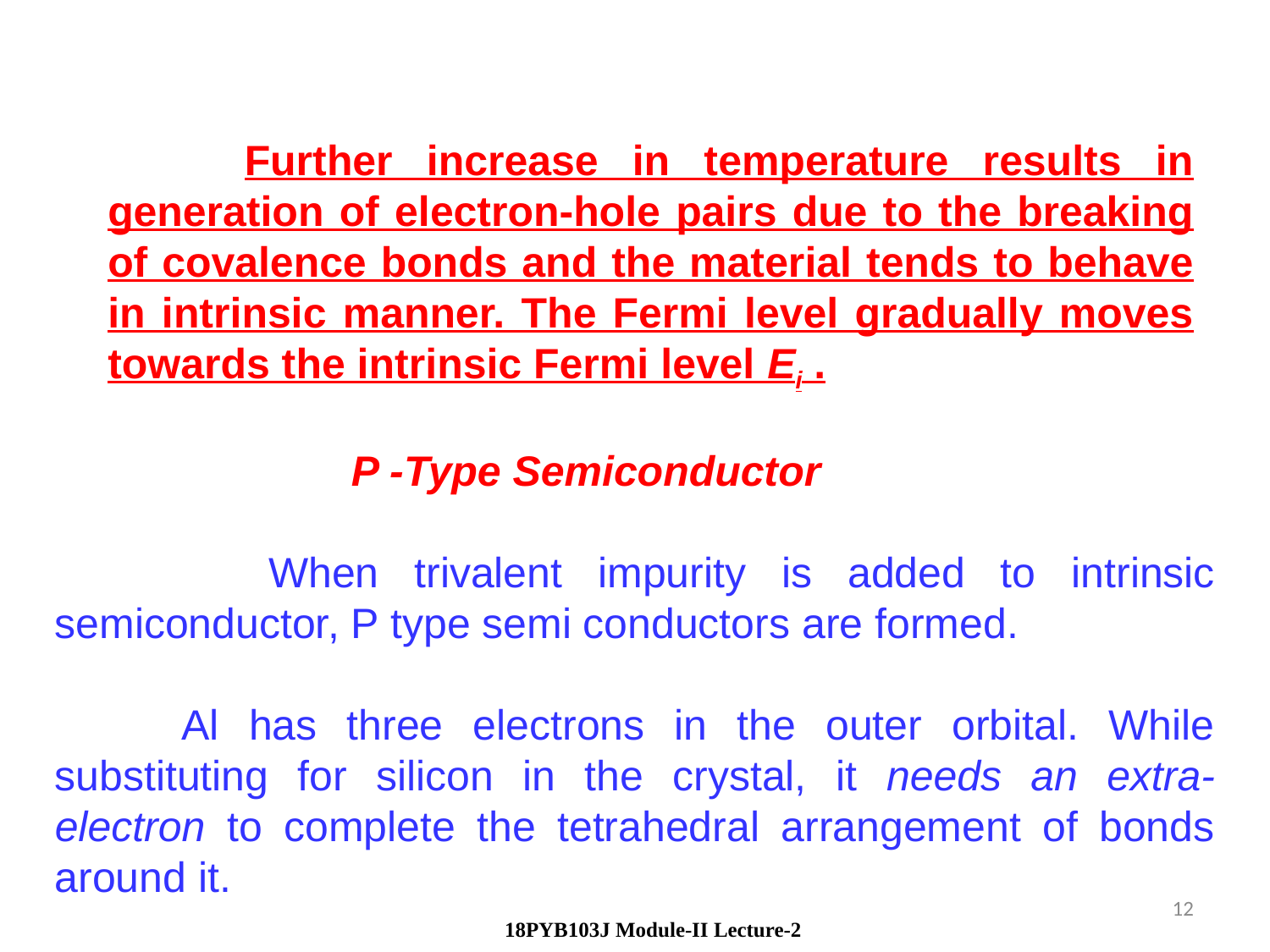

Further increase in temperature results in generation of electron-hole pairs due to the breaking of covalence bonds and the material tends to behave in intrinsic manner. The Fermi level gradually moves towards the intrinsic Fermi level Ei .

                         P -Type Semiconductor

      When trivalent impurity is added to intrinsic semiconductor, P type semi conductors are formed.

	Al has three electrons in the outer orbital. While substituting for silicon in the crystal, it needs an extra- electron to complete the tetrahedral arrangement of bonds around it.
12
                     18PYB103J Module-II Lecture-2